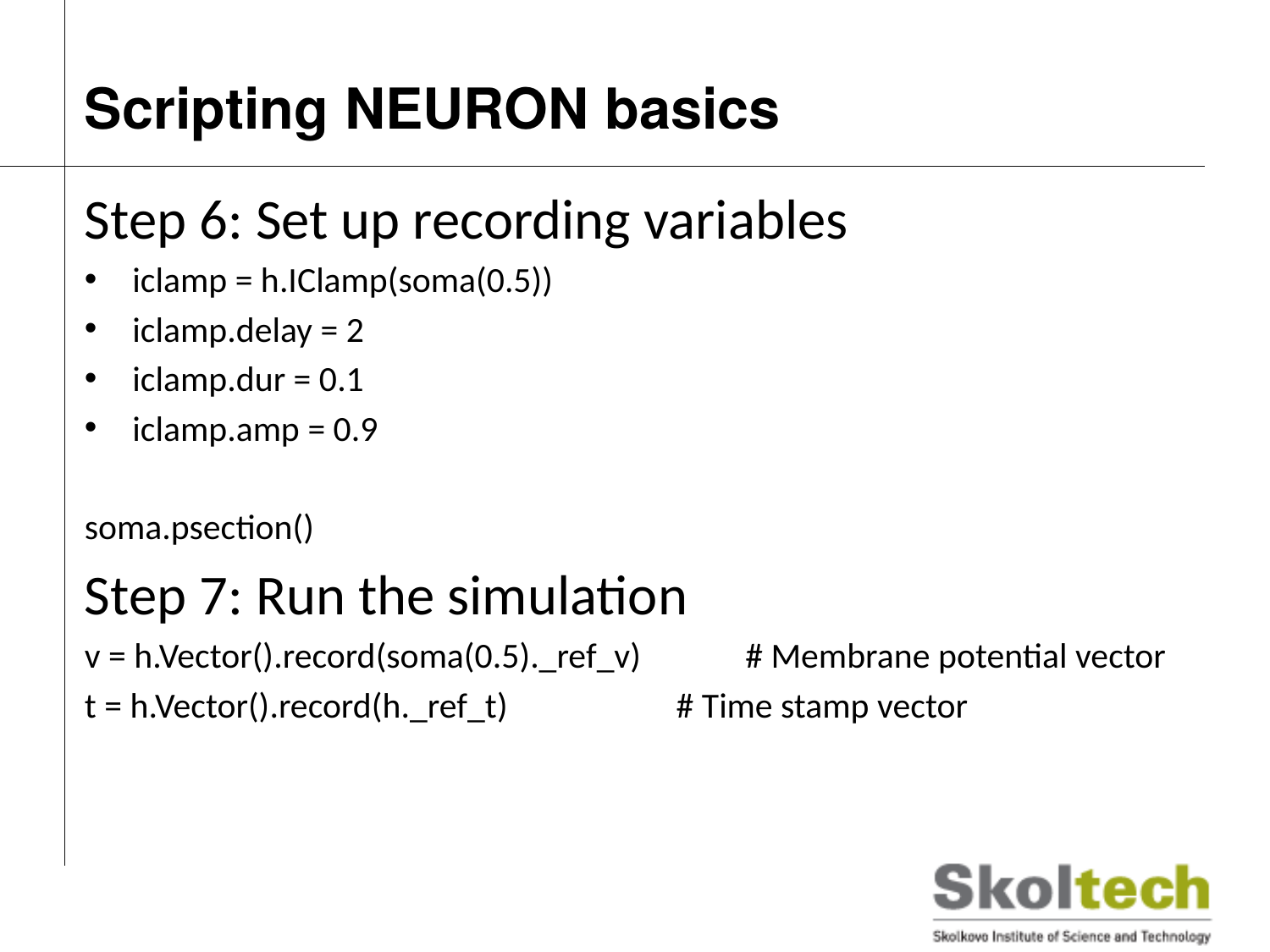

# Scripting NEURON basics
Step 6: Set up recording variables
iclamp = h.IClamp(soma(0.5))
iclamp.delay = 2
iclamp.dur = 0.1
iclamp.amp = 0.9

soma.psection()
Step 7: Run the simulation
v = h.Vector().record(soma(0.5)._ref_v)             # Membrane potential vector
t = h.Vector().record(h._ref_t)                     # Time stamp vector